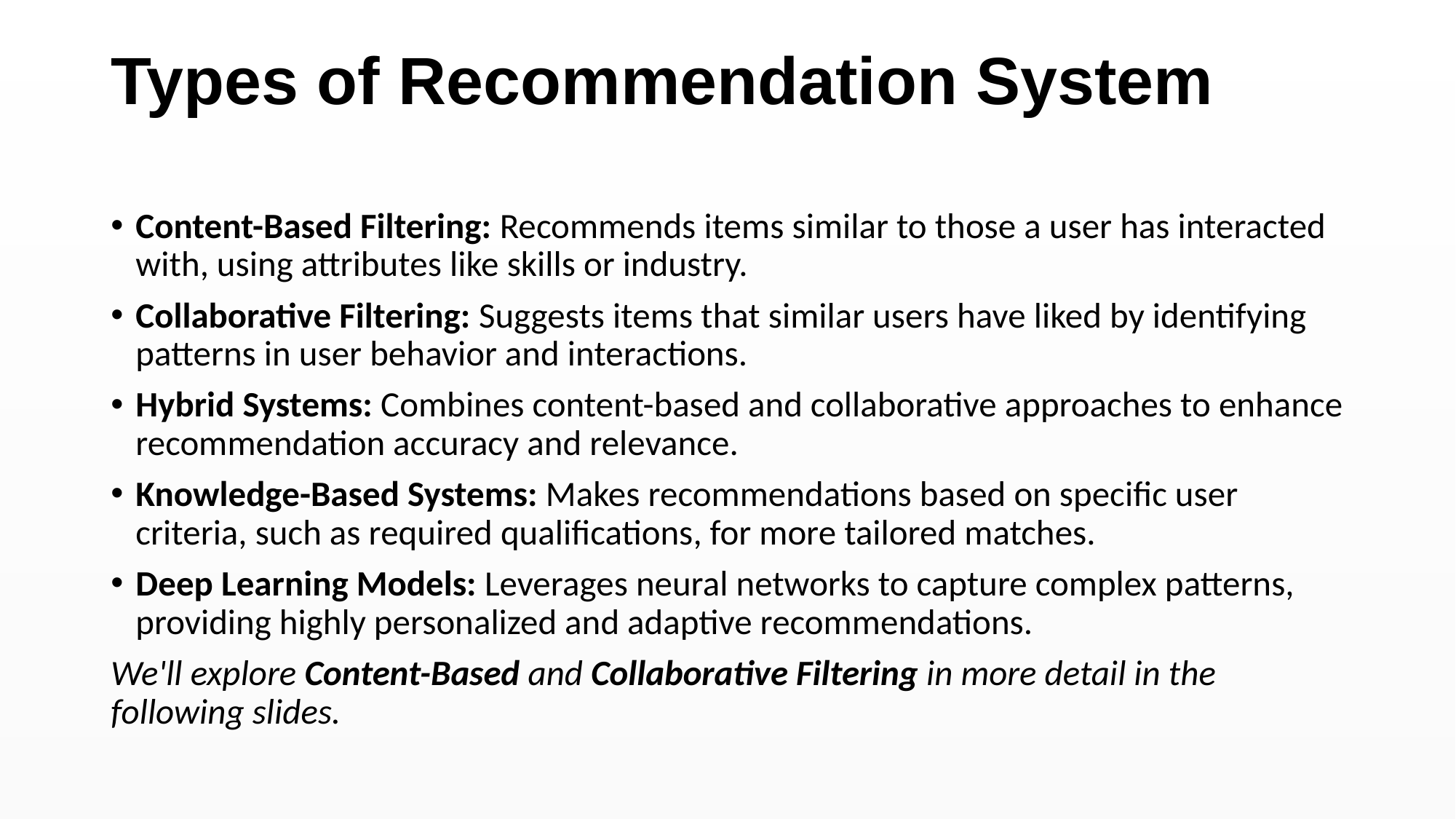

# Types of Recommendation System
Content-Based Filtering: Recommends items similar to those a user has interacted with, using attributes like skills or industry.
Collaborative Filtering: Suggests items that similar users have liked by identifying patterns in user behavior and interactions.
Hybrid Systems: Combines content-based and collaborative approaches to enhance recommendation accuracy and relevance.
Knowledge-Based Systems: Makes recommendations based on specific user criteria, such as required qualifications, for more tailored matches.
Deep Learning Models: Leverages neural networks to capture complex patterns, providing highly personalized and adaptive recommendations.
We'll explore Content-Based and Collaborative Filtering in more detail in the following slides.